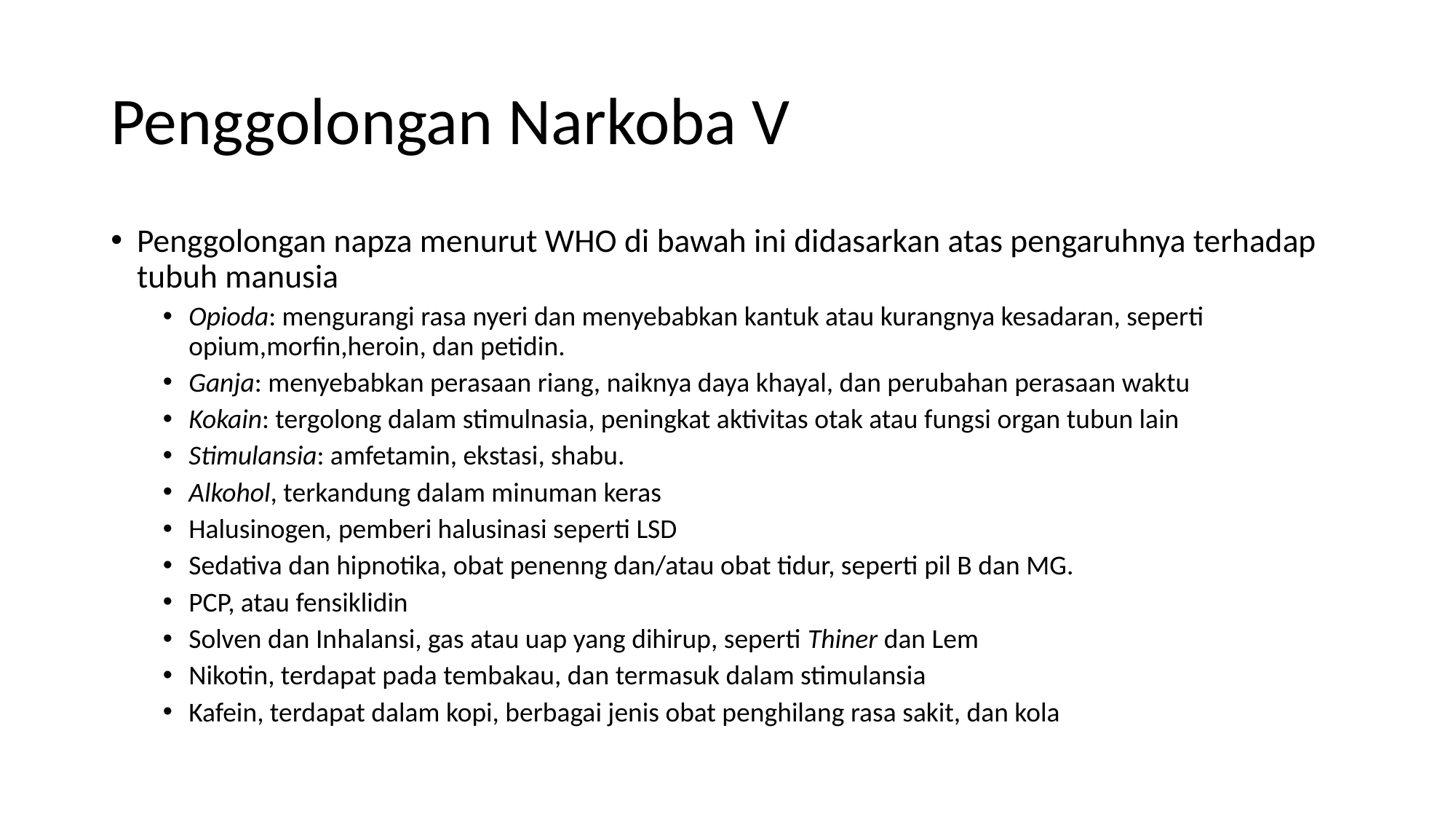

# Penggolongan Narkoba V
Penggolongan napza menurut WHO di bawah ini didasarkan atas pengaruhnya terhadap tubuh manusia
Opioda: mengurangi rasa nyeri dan menyebabkan kantuk atau kurangnya kesadaran, seperti opium,morfin,heroin, dan petidin.
Ganja: menyebabkan perasaan riang, naiknya daya khayal, dan perubahan perasaan waktu
Kokain: tergolong dalam stimulnasia, peningkat aktivitas otak atau fungsi organ tubun lain
Stimulansia: amfetamin, ekstasi, shabu.
Alkohol, terkandung dalam minuman keras
Halusinogen, pemberi halusinasi seperti LSD
Sedativa dan hipnotika, obat penenng dan/atau obat tidur, seperti pil B dan MG.
PCP, atau fensiklidin
Solven dan Inhalansi, gas atau uap yang dihirup, seperti Thiner dan Lem
Nikotin, terdapat pada tembakau, dan termasuk dalam stimulansia
Kafein, terdapat dalam kopi, berbagai jenis obat penghilang rasa sakit, dan kola